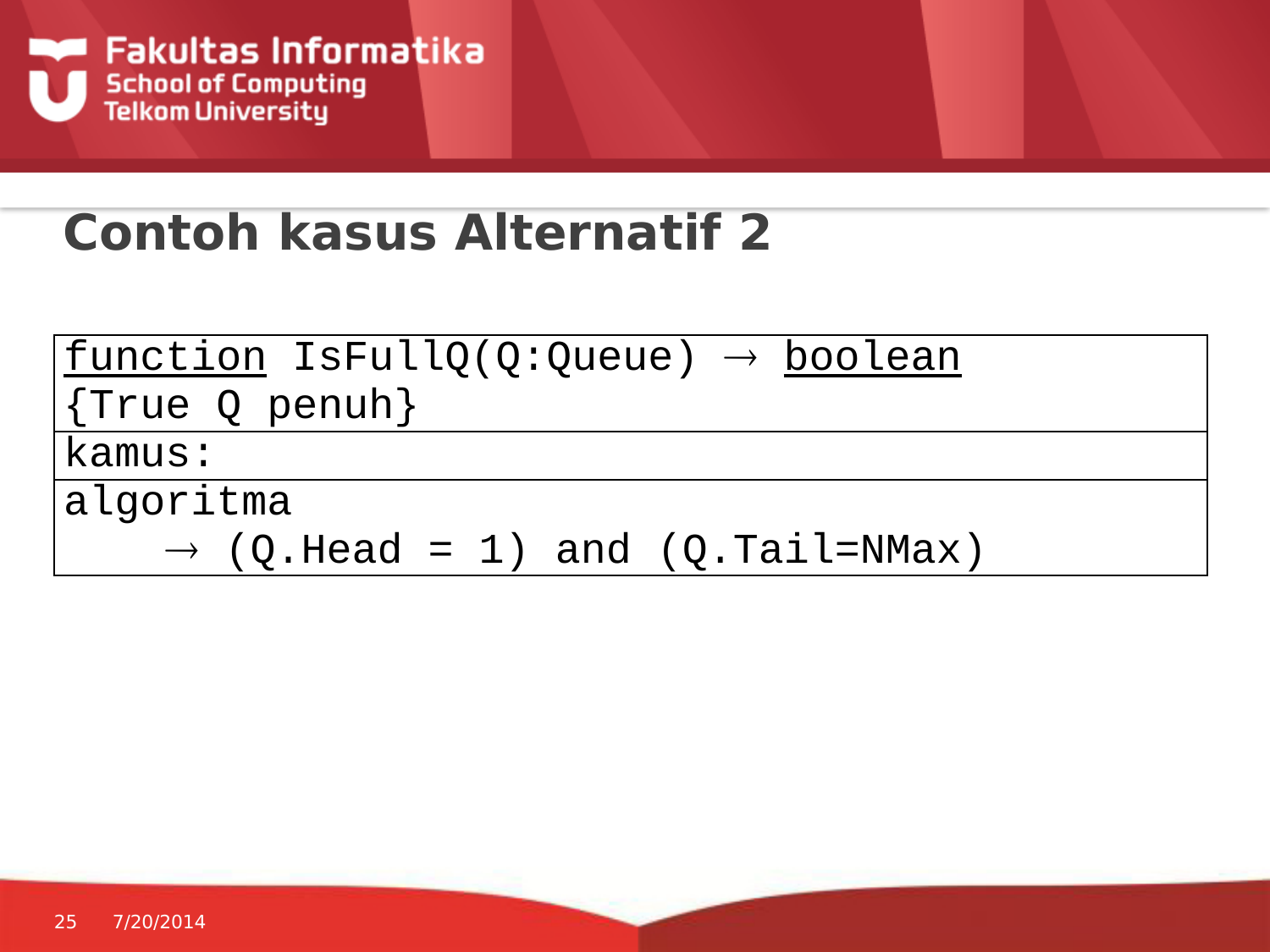

# Contoh kasus Alternatif 2
| function IsFullQ(Q:Queue) → boolean {True Q penuh} |
| --- |
| kamus: |
| algoritma → (Q.Head = 1) and (Q.Tail=NMax) |

25
7/20/2014